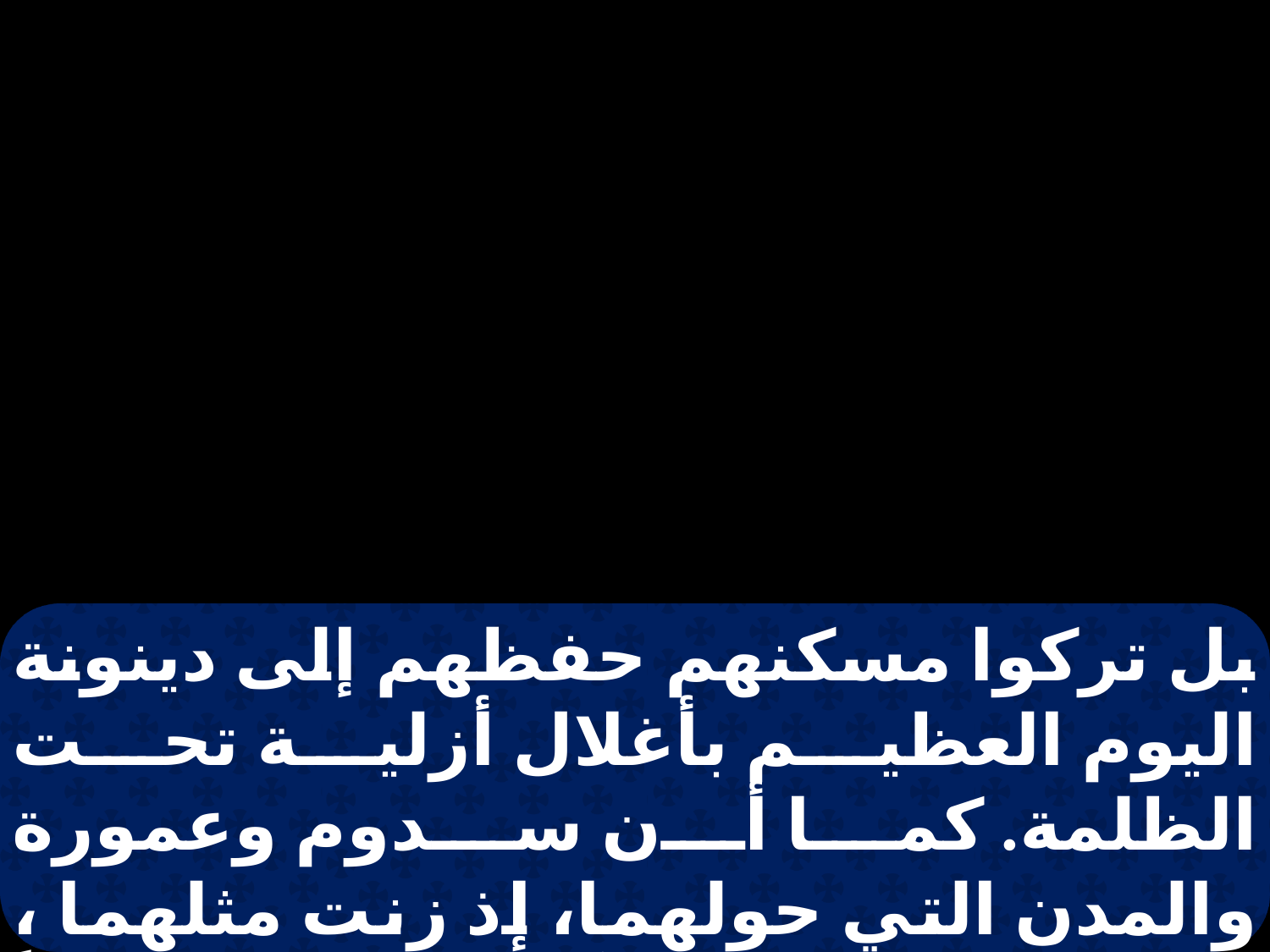

بل تركوا مسكنهم حفظهم إلى دينونة اليوم العظيم بأغلال أزلية تحت الظلمة. كما أن سدوم وعمورة والمدن التي حولهما، إذ زنت مثلهما ، ومضت وراء جسد آخر، جعلت مثالاً مكابدةً عقاب نار أبدية.